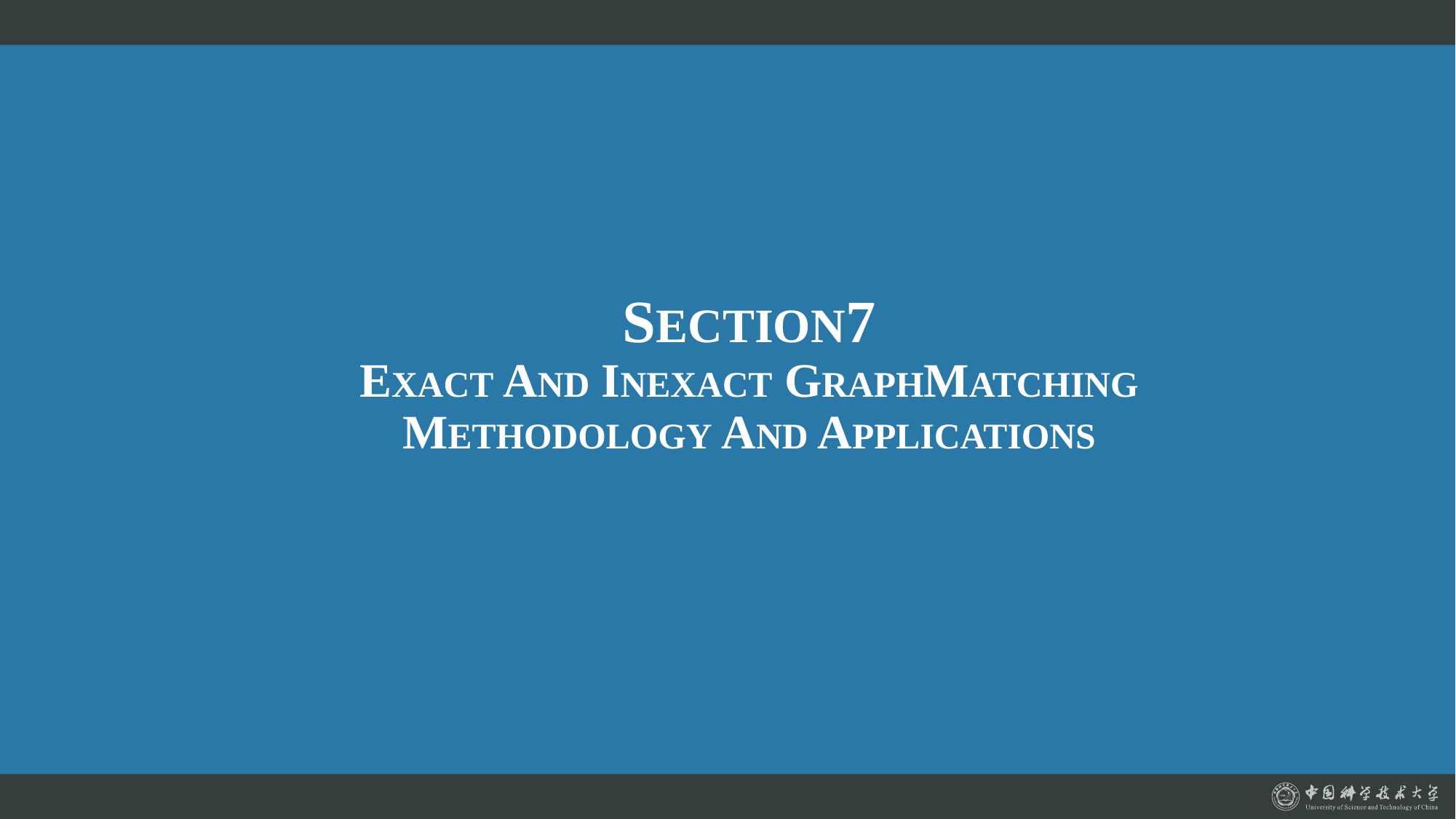

SECTION7
EXACT AND INEXACT GRAPHMATCHING
METHODOLOGY AND APPLICATIONS